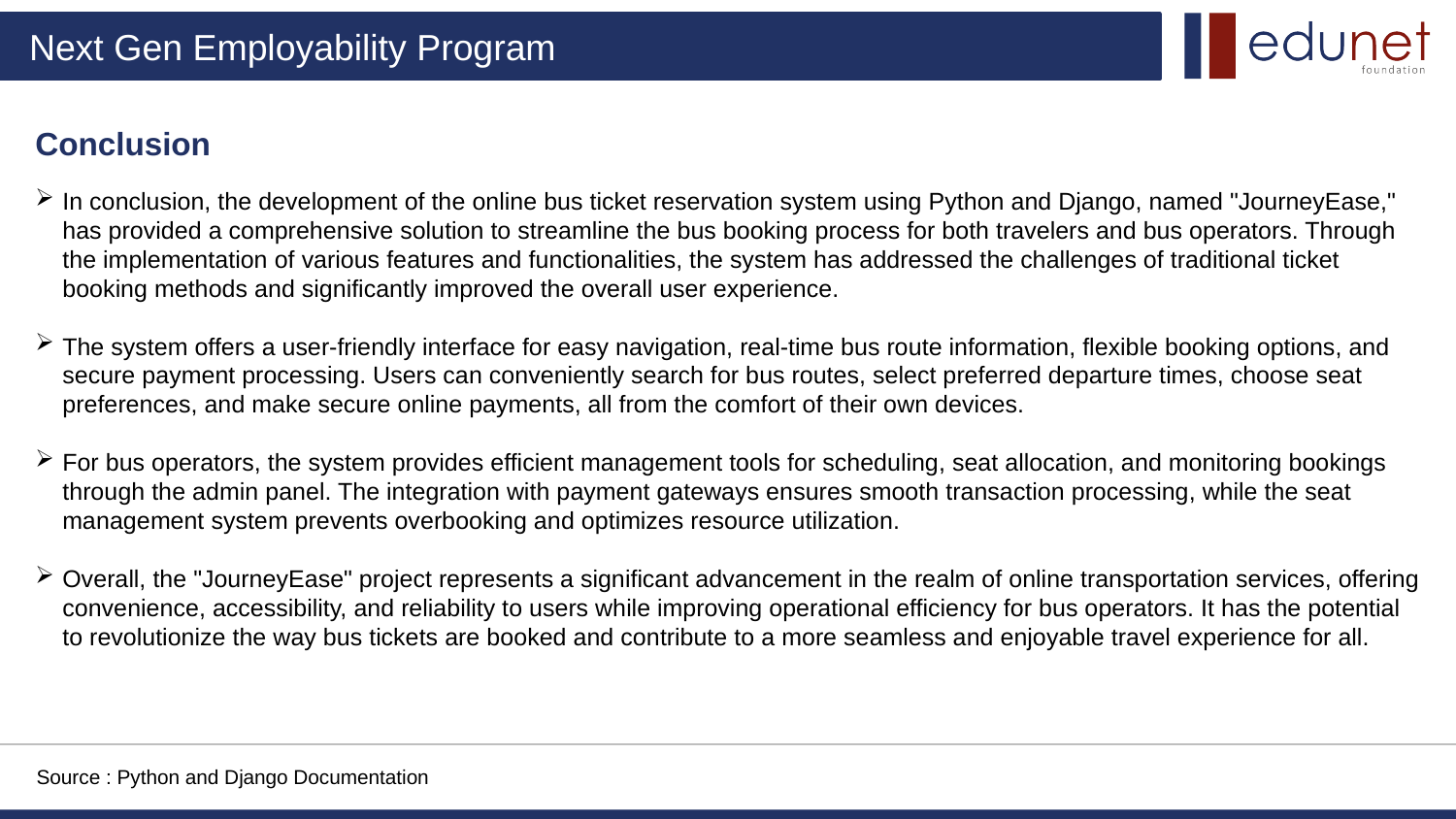

Conclusion
In conclusion, the development of the online bus ticket reservation system using Python and Django, named "JourneyEase," has provided a comprehensive solution to streamline the bus booking process for both travelers and bus operators. Through the implementation of various features and functionalities, the system has addressed the challenges of traditional ticket booking methods and significantly improved the overall user experience.

The system offers a user-friendly interface for easy navigation, real-time bus route information, flexible booking options, and secure payment processing. Users can conveniently search for bus routes, select preferred departure times, choose seat preferences, and make secure online payments, all from the comfort of their own devices.

For bus operators, the system provides efficient management tools for scheduling, seat allocation, and monitoring bookings through the admin panel. The integration with payment gateways ensures smooth transaction processing, while the seat management system prevents overbooking and optimizes resource utilization.

Overall, the "JourneyEase" project represents a significant advancement in the realm of online transportation services, offering convenience, accessibility, and reliability to users while improving operational efficiency for bus operators. It has the potential to revolutionize the way bus tickets are booked and contribute to a more seamless and enjoyable travel experience for all.
Source : Python and Django Documentation